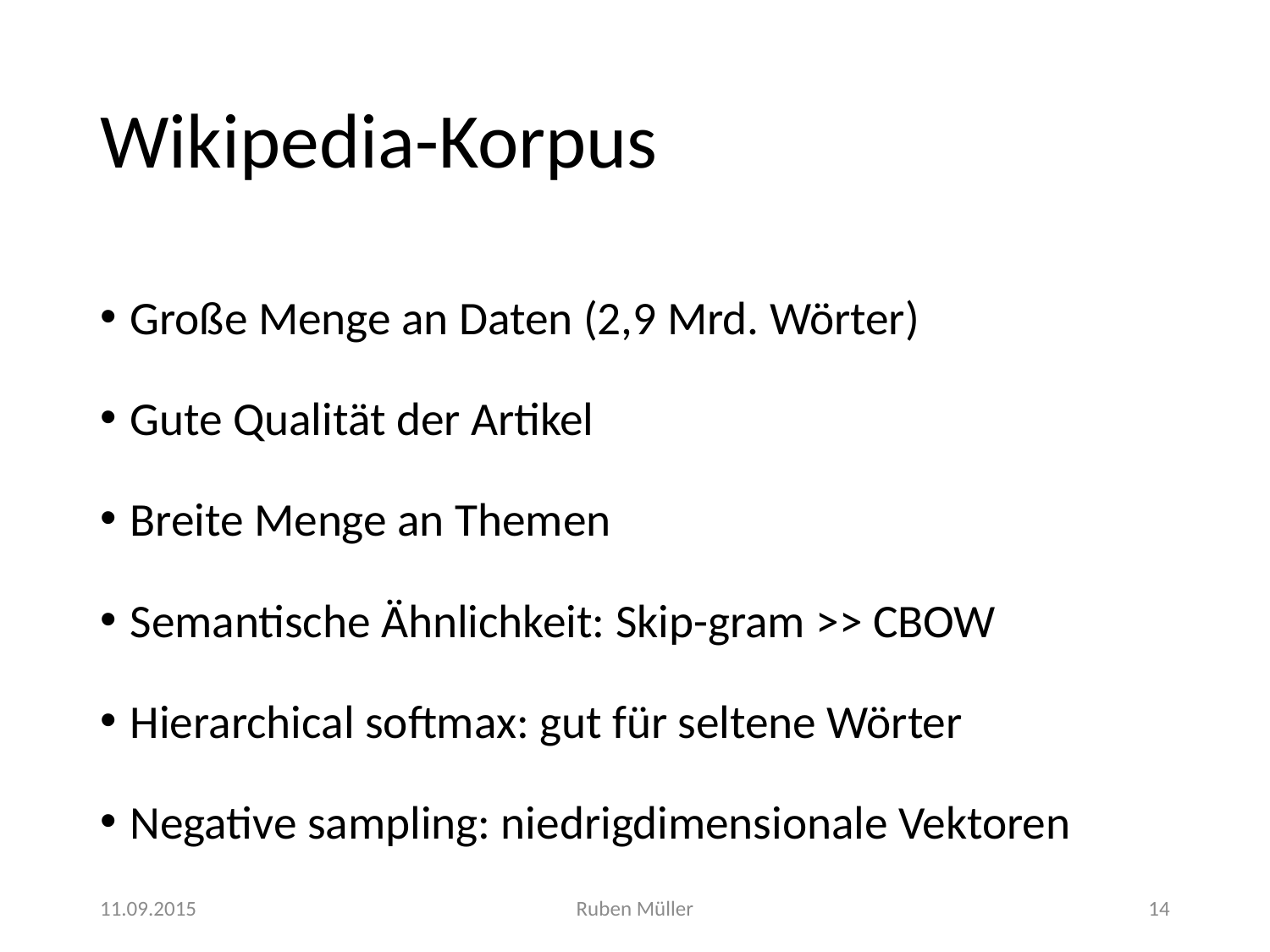

# Wikipedia-Korpus
Große Menge an Daten (2,9 Mrd. Wörter)
Gute Qualität der Artikel
Breite Menge an Themen
Semantische Ähnlichkeit: Skip-gram >> CBOW
Hierarchical softmax: gut für seltene Wörter
Negative sampling: niedrigdimensionale Vektoren
11.09.2015
Ruben Müller
14